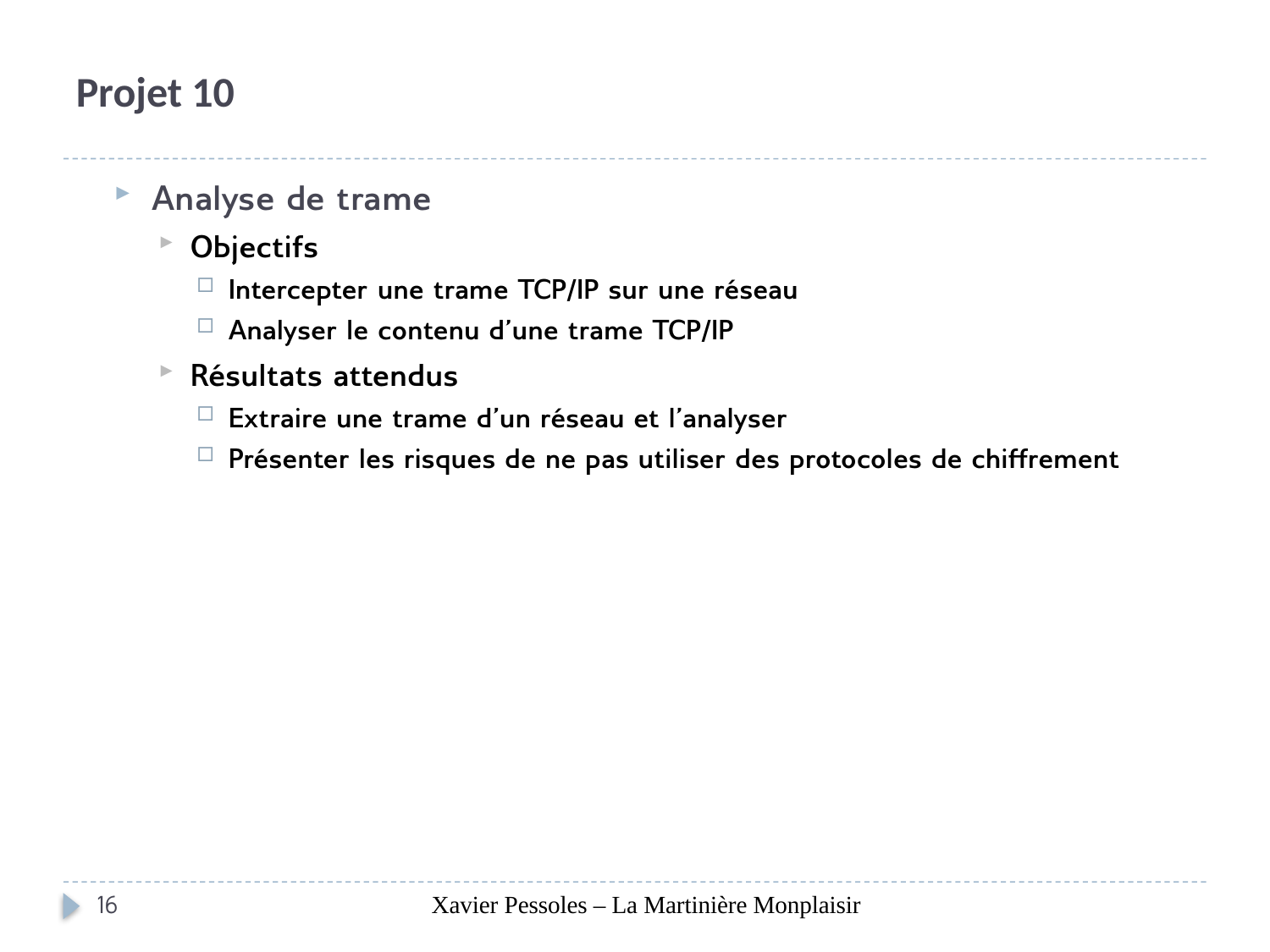

# Projet 10
Analyse de trame
Objectifs
Intercepter une trame TCP/IP sur une réseau
Analyser le contenu d’une trame TCP/IP
Résultats attendus
Extraire une trame d’un réseau et l’analyser
Présenter les risques de ne pas utiliser des protocoles de chiffrement

16
Xavier Pessoles – La Martinière Monplaisir